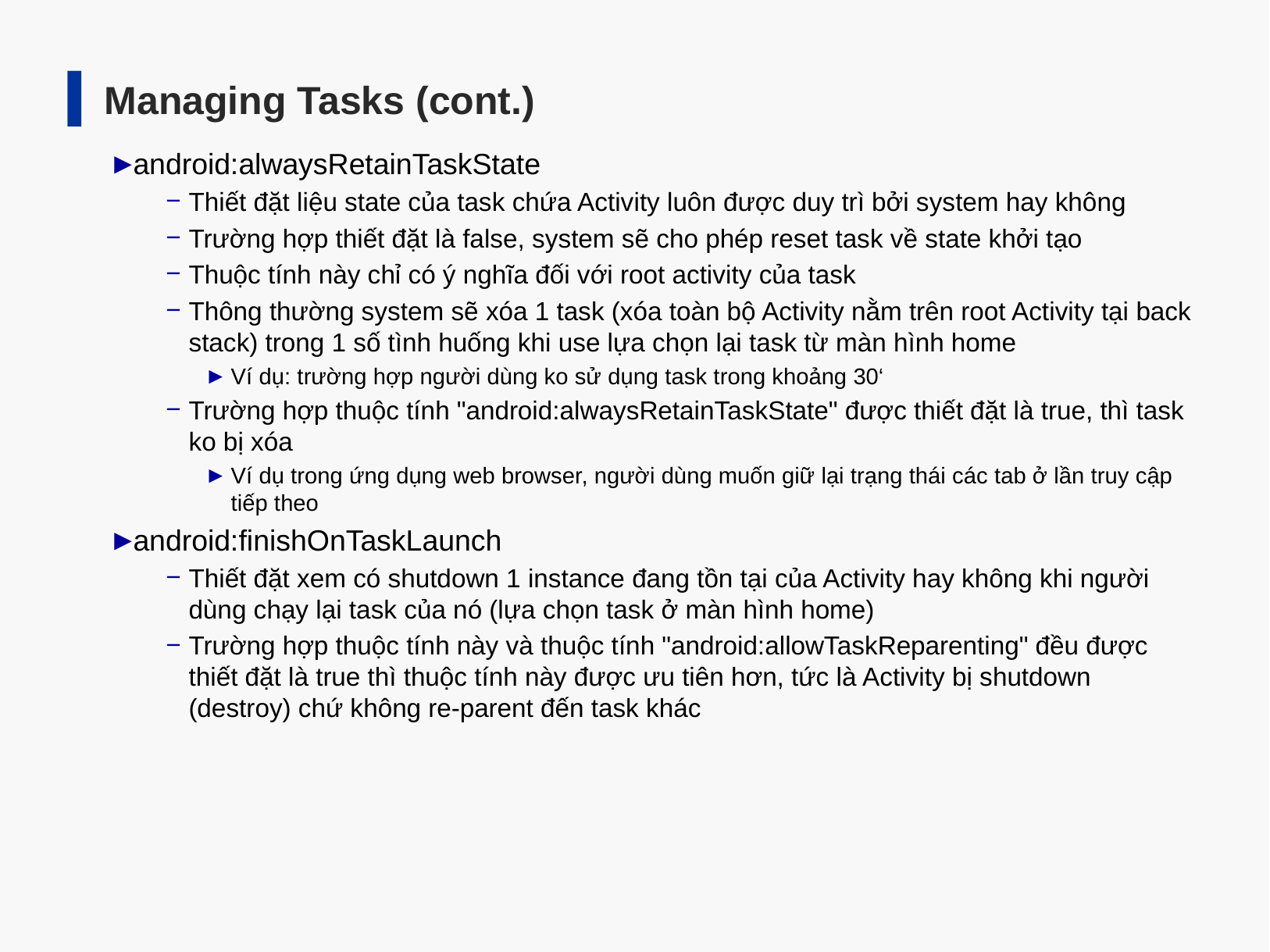

Managing Tasks (cont.)
android:alwaysRetainTaskState
Thiết đặt liệu state của task chứa Activity luôn được duy trì bởi system hay không
Trường hợp thiết đặt là false, system sẽ cho phép reset task về state khởi tạo
Thuộc tính này chỉ có ý nghĩa đối với root activity của task
Thông thường system sẽ xóa 1 task (xóa toàn bộ Activity nằm trên root Activity tại back stack) trong 1 số tình huống khi use lựa chọn lại task từ màn hình home
Ví dụ: trường hợp người dùng ko sử dụng task trong khoảng 30‘
Trường hợp thuộc tính "android:alwaysRetainTaskState" được thiết đặt là true, thì task ko bị xóa
Ví dụ trong ứng dụng web browser, người dùng muốn giữ lại trạng thái các tab ở lần truy cập tiếp theo
android:finishOnTaskLaunch
Thiết đặt xem có shutdown 1 instance đang tồn tại của Activity hay không khi người dùng chạy lại task của nó (lựa chọn task ở màn hình home)
Trường hợp thuộc tính này và thuộc tính "android:allowTaskReparenting" đều được thiết đặt là true thì thuộc tính này được ưu tiên hơn, tức là Activity bị shutdown (destroy) chứ không re-parent đến task khác
35